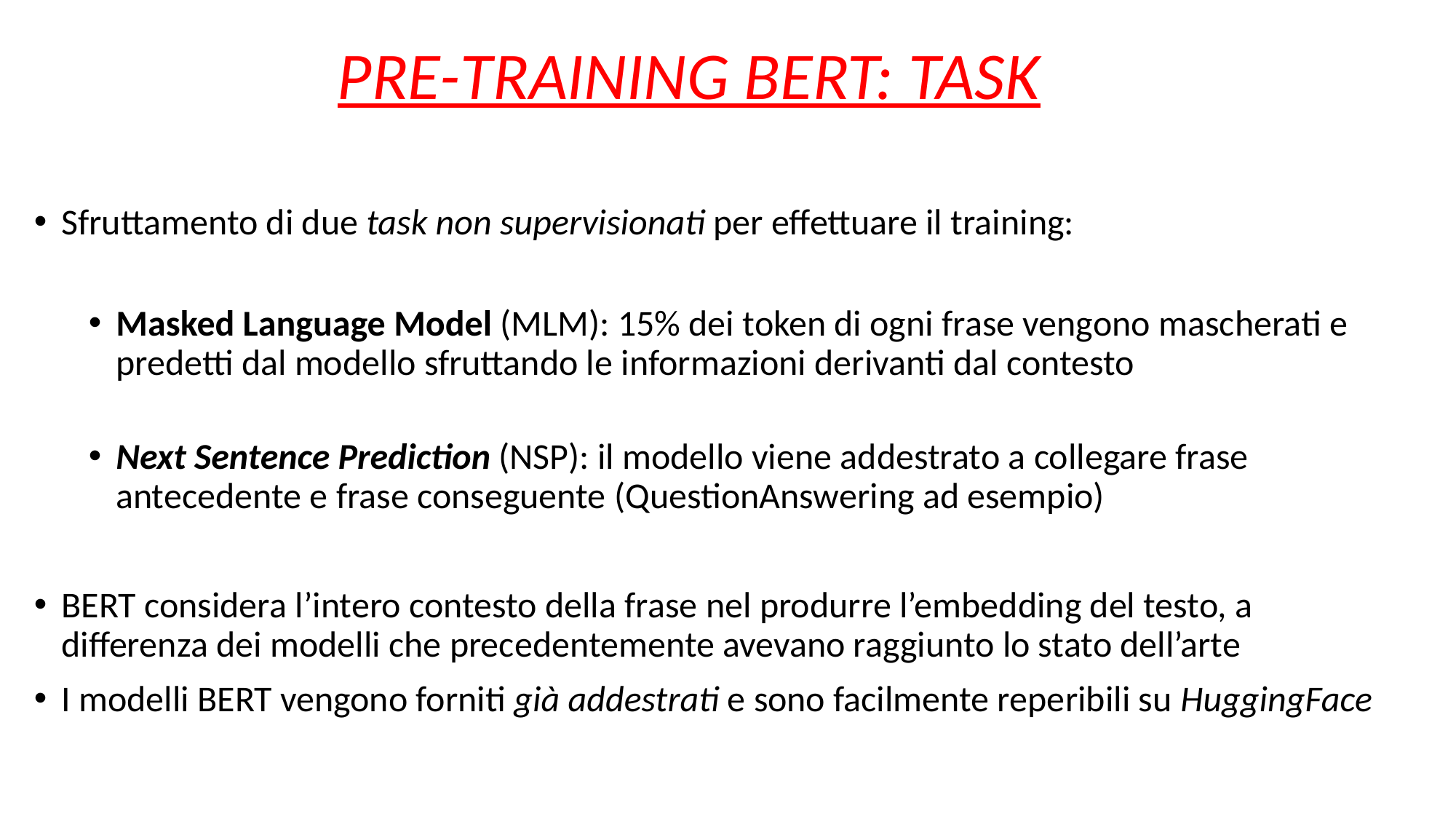

# PRE-TRAINING BERT: TASK
Sfruttamento di due task non supervisionati per effettuare il training:

Masked Language Model (MLM): 15% dei token di ogni frase vengono mascherati e predetti dal modello sfruttando le informazioni derivanti dal contesto

Next Sentence Prediction (NSP): il modello viene addestrato a collegare frase antecedente e frase conseguente (QuestionAnswering ad esempio)

BERT considera l’intero contesto della frase nel produrre l’embedding del testo, a differenza dei modelli che precedentemente avevano raggiunto lo stato dell’arte
I modelli BERT vengono forniti già addestrati e sono facilmente reperibili su HuggingFace